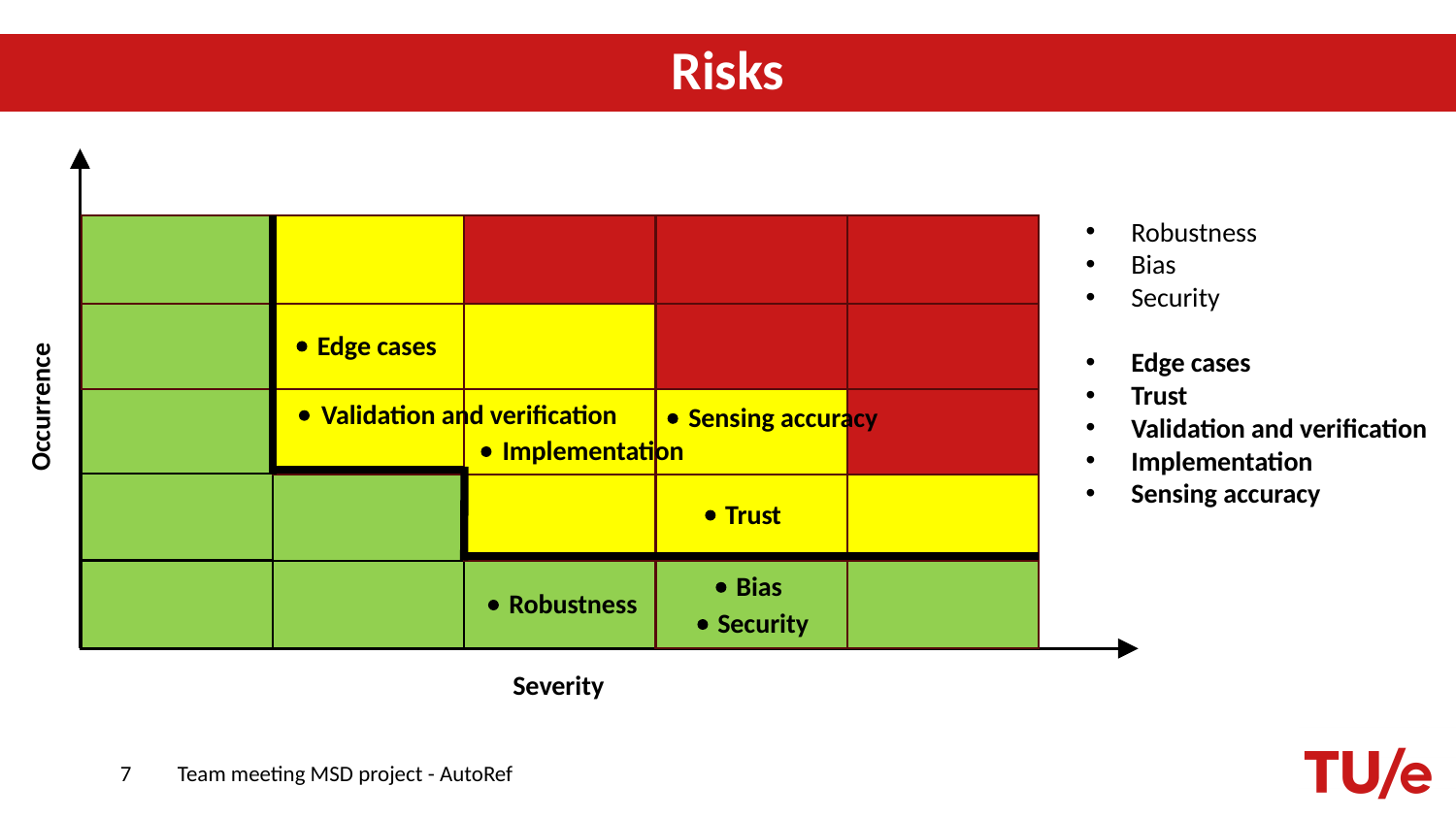

# Risks
Robustness
Bias
Security

Edge cases
Trust
Validation and verification
Implementation
Sensing accuracy

Edge cases

Occurrence

Validation and verification

Sensing accuracy

Implementation

Trust

Bias

Robustness

Security

Severity
7
Team meeting MSD project - AutoRef